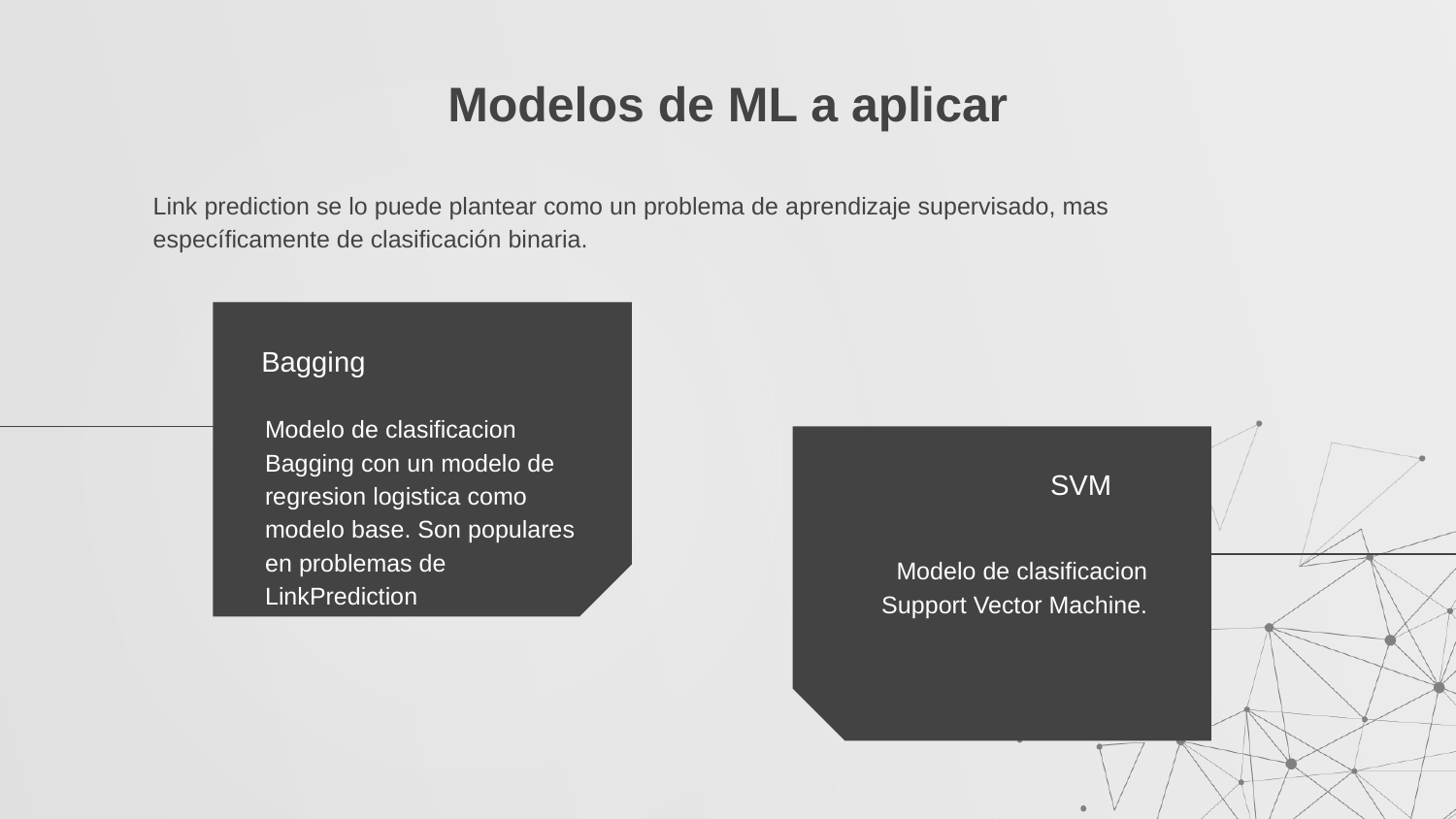

# Modelos de ML a aplicar
Link prediction se lo puede plantear como un problema de aprendizaje supervisado, mas específicamente de clasificación binaria.

Bagging

Modelo de clasificacion Bagging con un modelo de regresion logistica como modelo base. Son populares en problemas de LinkPrediction

SVM
Modelo de clasificacion Support Vector Machine.